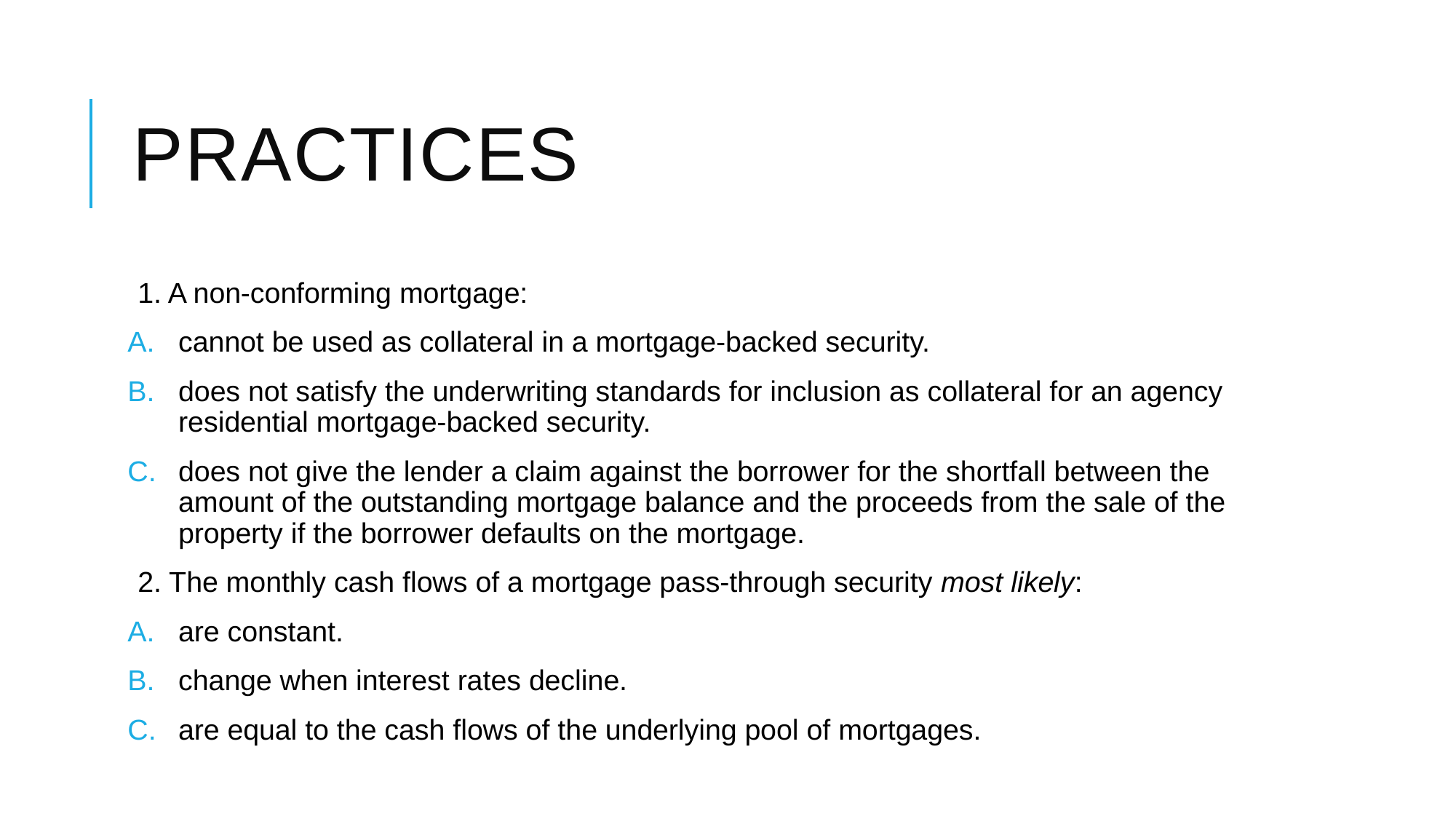

# Practices
1. A non-conforming mortgage:
cannot be used as collateral in a mortgage-backed security.
does not satisfy the underwriting standards for inclusion as collateral for an agency residential mortgage-backed security.
does not give the lender a claim against the borrower for the shortfall between the amount of the outstanding mortgage balance and the proceeds from the sale of the property if the borrower defaults on the mortgage.
2. The monthly cash flows of a mortgage pass-through security most likely:
are constant.
change when interest rates decline.
are equal to the cash flows of the underlying pool of mortgages.